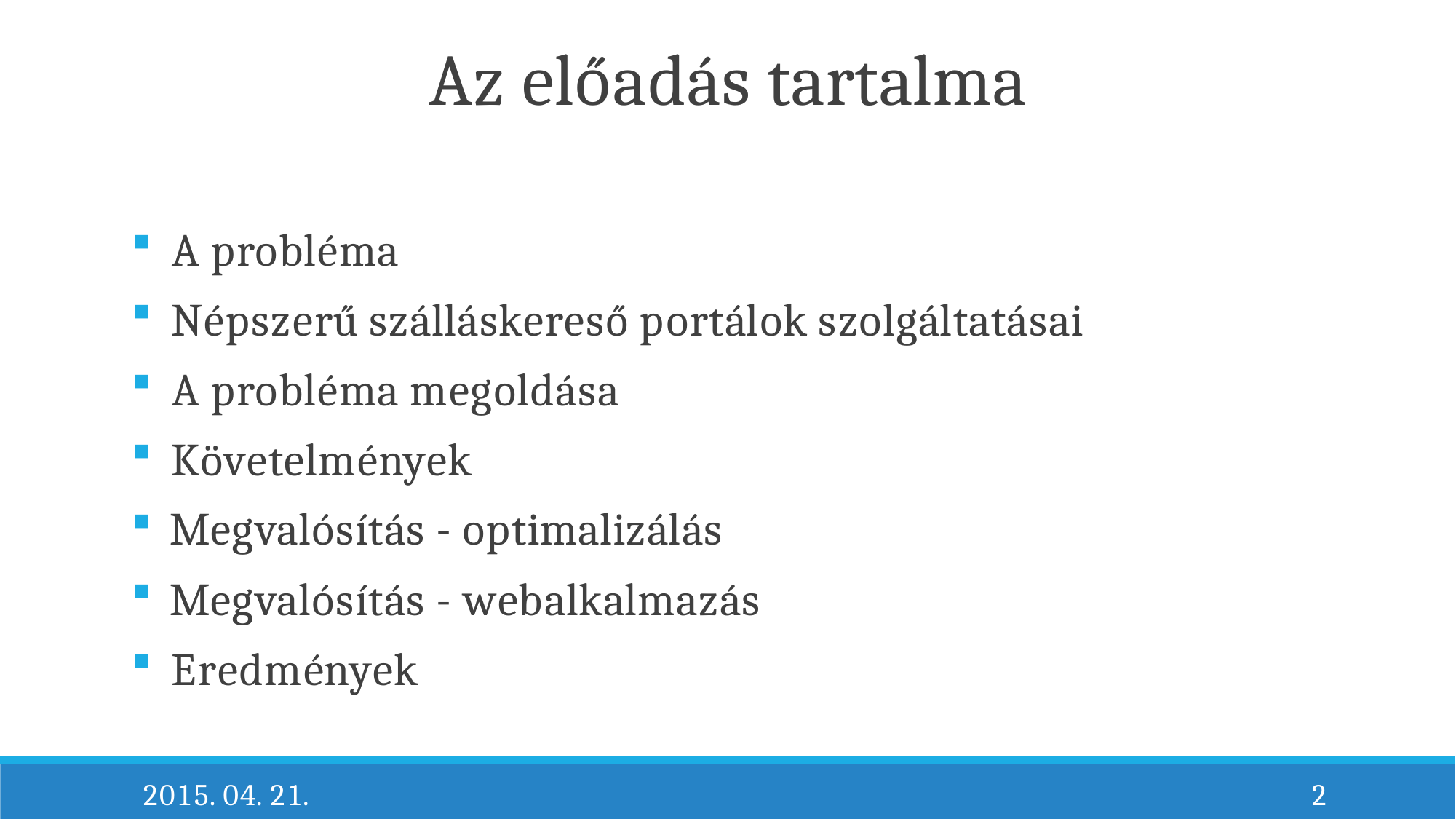

# Az előadás tartalma

A probléma
Népszerű szálláskereső portálok szolgáltatásai
A probléma megoldása
Követelmények
Megvalósítás - optimalizálás
Megvalósítás - webalkalmazás
Eredmények
2015. 04. 21.
2